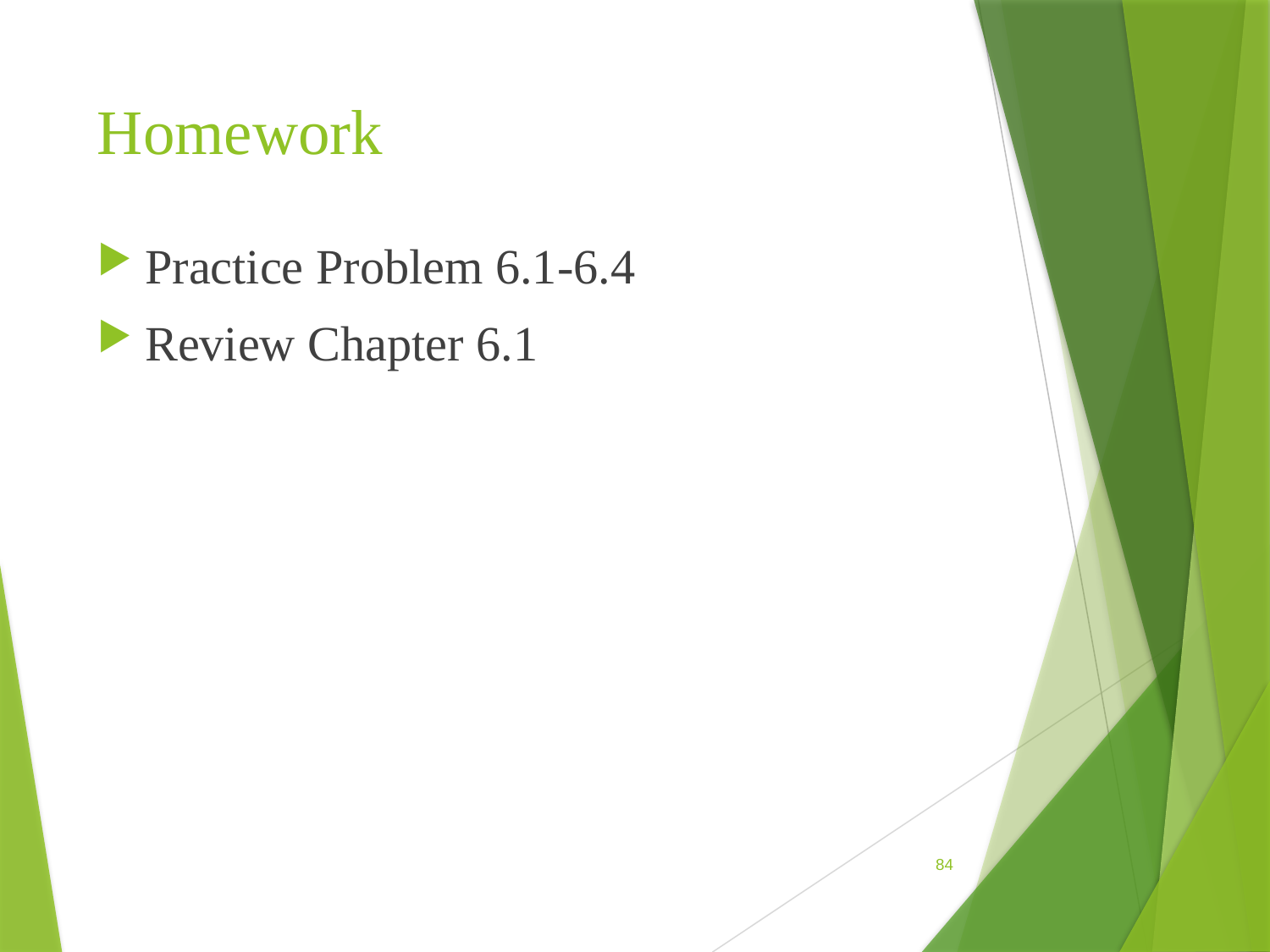

# Homework
Practice Problem 6.1-6.4
Review Chapter 6.1
84